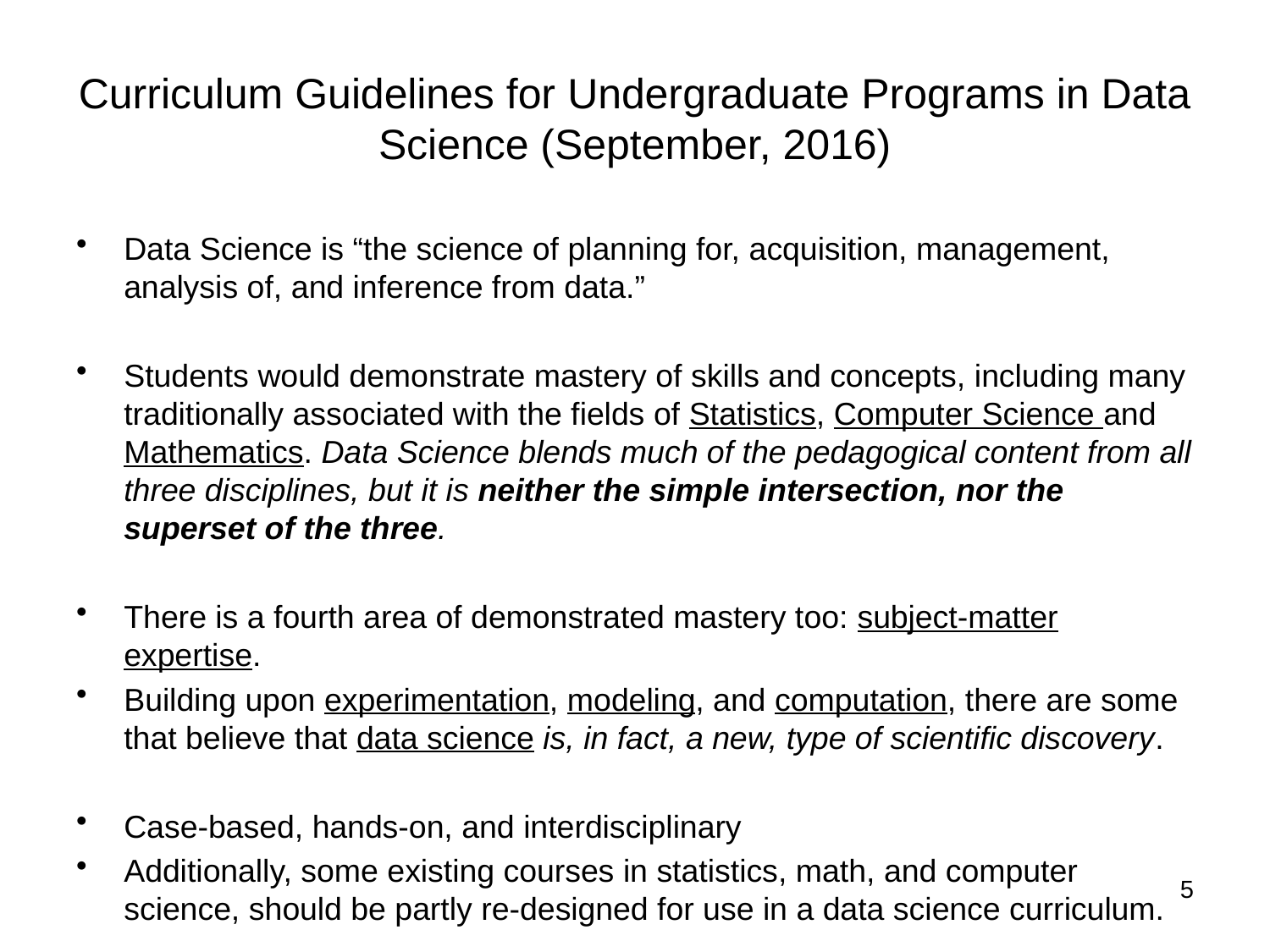

# Curriculum Guidelines for Undergraduate Programs in Data Science (September, 2016)
Data Science is “the science of planning for, acquisition, management, analysis of, and inference from data.”

Students would demonstrate mastery of skills and concepts, including many traditionally associated with the fields of Statistics, Computer Science and Mathematics. Data Science blends much of the pedagogical content from all three disciplines, but it is neither the simple intersection, nor the superset of the three.

There is a fourth area of demonstrated mastery too: subject-matter expertise.
Building upon experimentation, modeling, and computation, there are some that believe that data science is, in fact, a new, type of scientific discovery.

Case-based, hands-on, and interdisciplinary
Additionally, some existing courses in statistics, math, and computer science, should be partly re-designed for use in a data science curriculum.
5